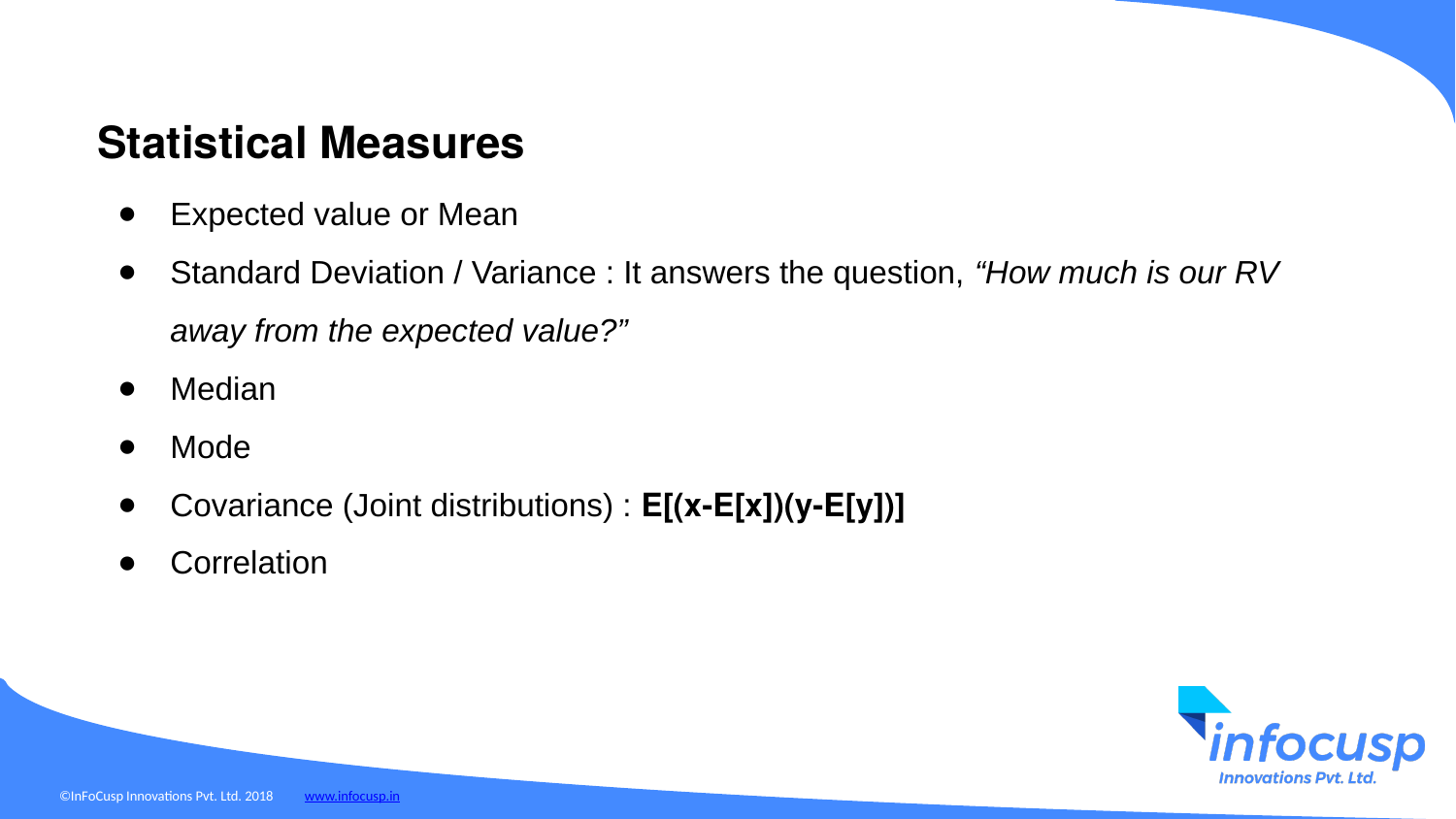

Statistical Measures
Expected value or Mean
Standard Deviation / Variance : It answers the question, “How much is our RV away from the expected value?”
Median
Mode
Covariance (Joint distributions) : E[(x-E[x])(y-E[y])]
Correlation